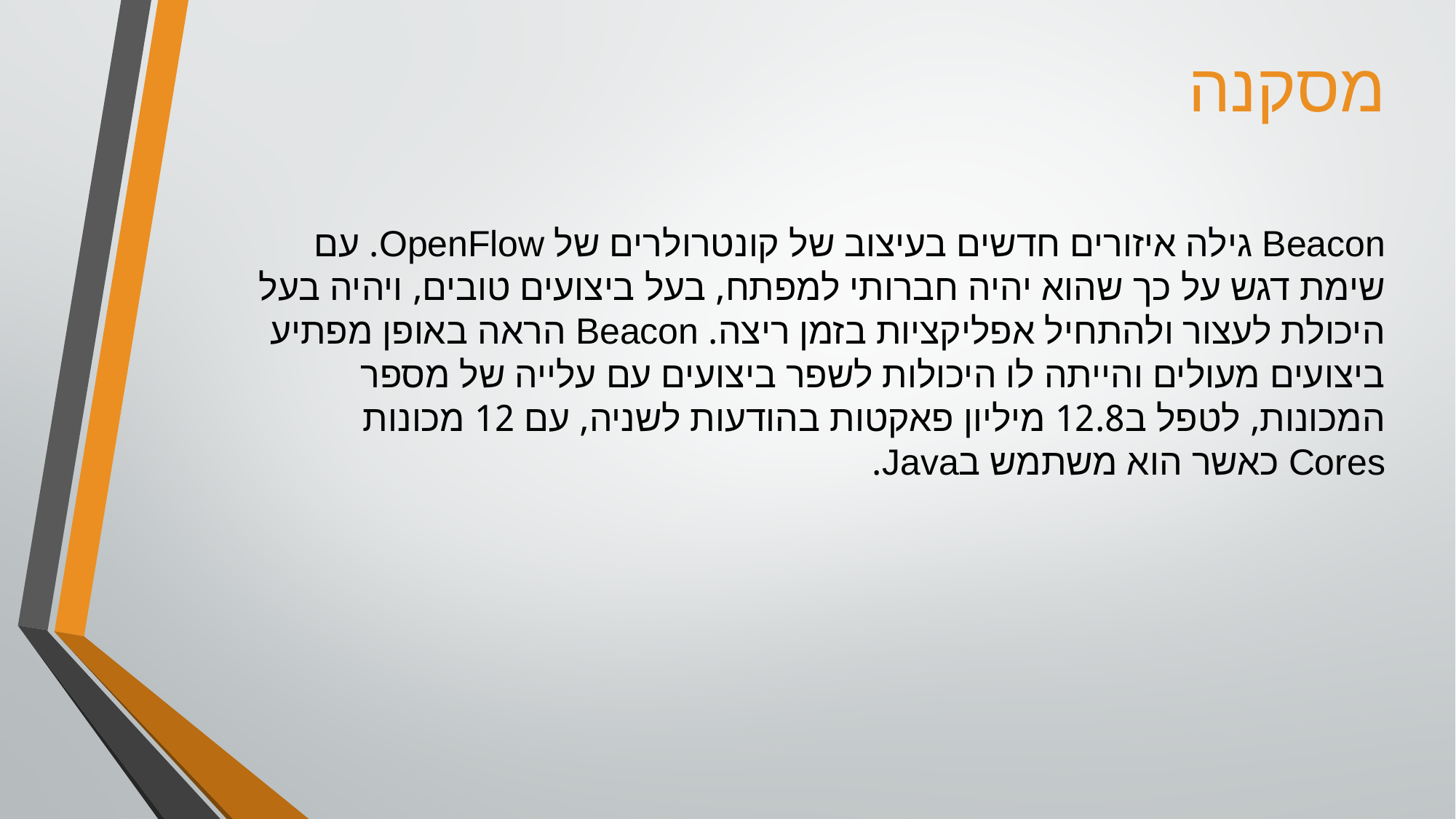

מסקנה
Beacon גילה איזורים חדשים בעיצוב של קונטרולרים של OpenFlow. עם שימת דגש על כך שהוא יהיה חברותי למפתח, בעל ביצועים טובים, ויהיה בעל היכולת לעצור ולהתחיל אפליקציות בזמן ריצה. Beacon הראה באופן מפתיע ביצועים מעולים והייתה לו היכולות לשפר ביצועים עם עלייה של מספר המכונות, לטפל ב12.8 מיליון פאקטות בהודעות לשניה, עם 12 מכונות Cores כאשר הוא משתמש בJava.